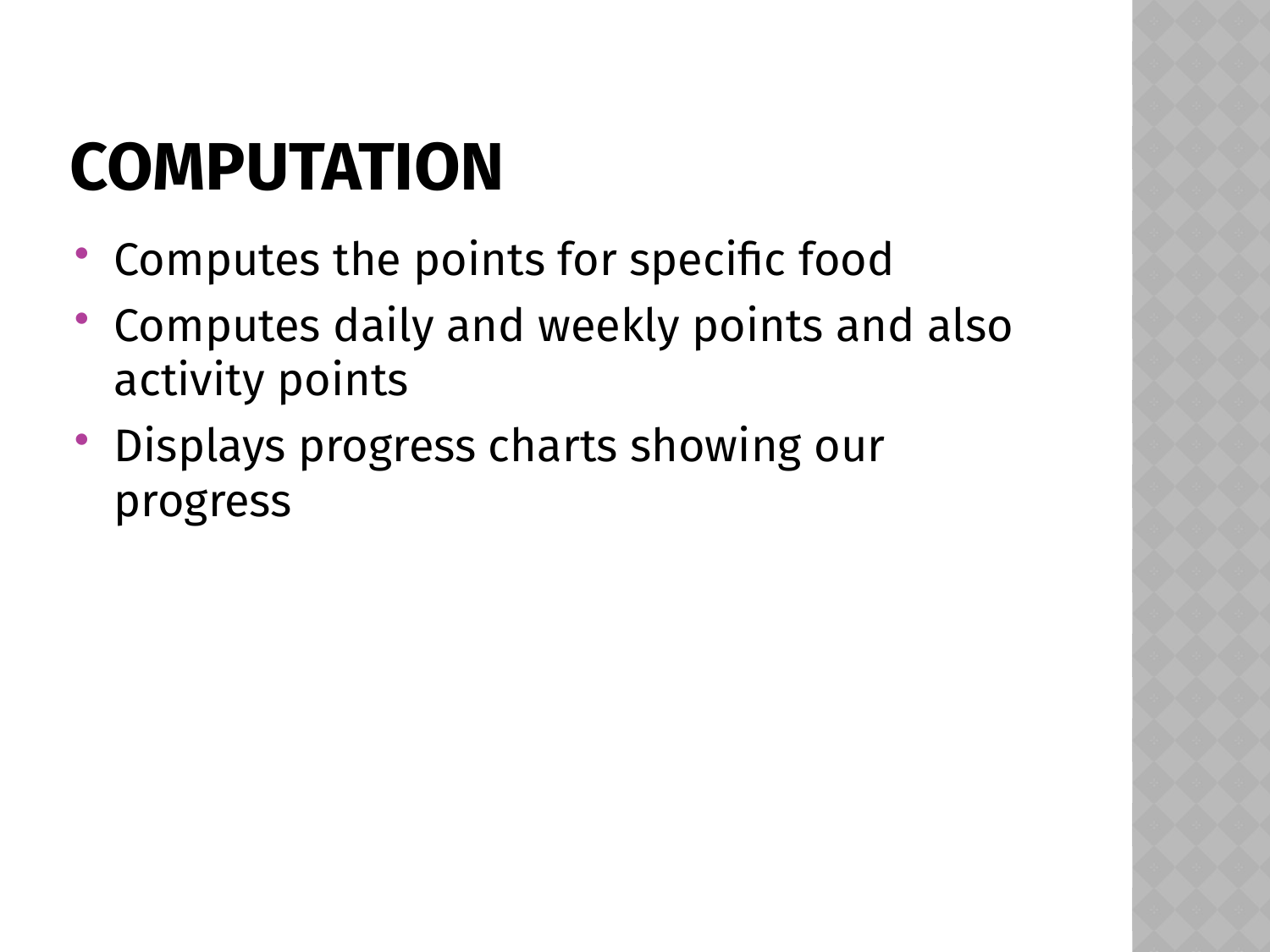

# Computation
Computes the points for specific food
Computes daily and weekly points and also activity points
Displays progress charts showing our progress